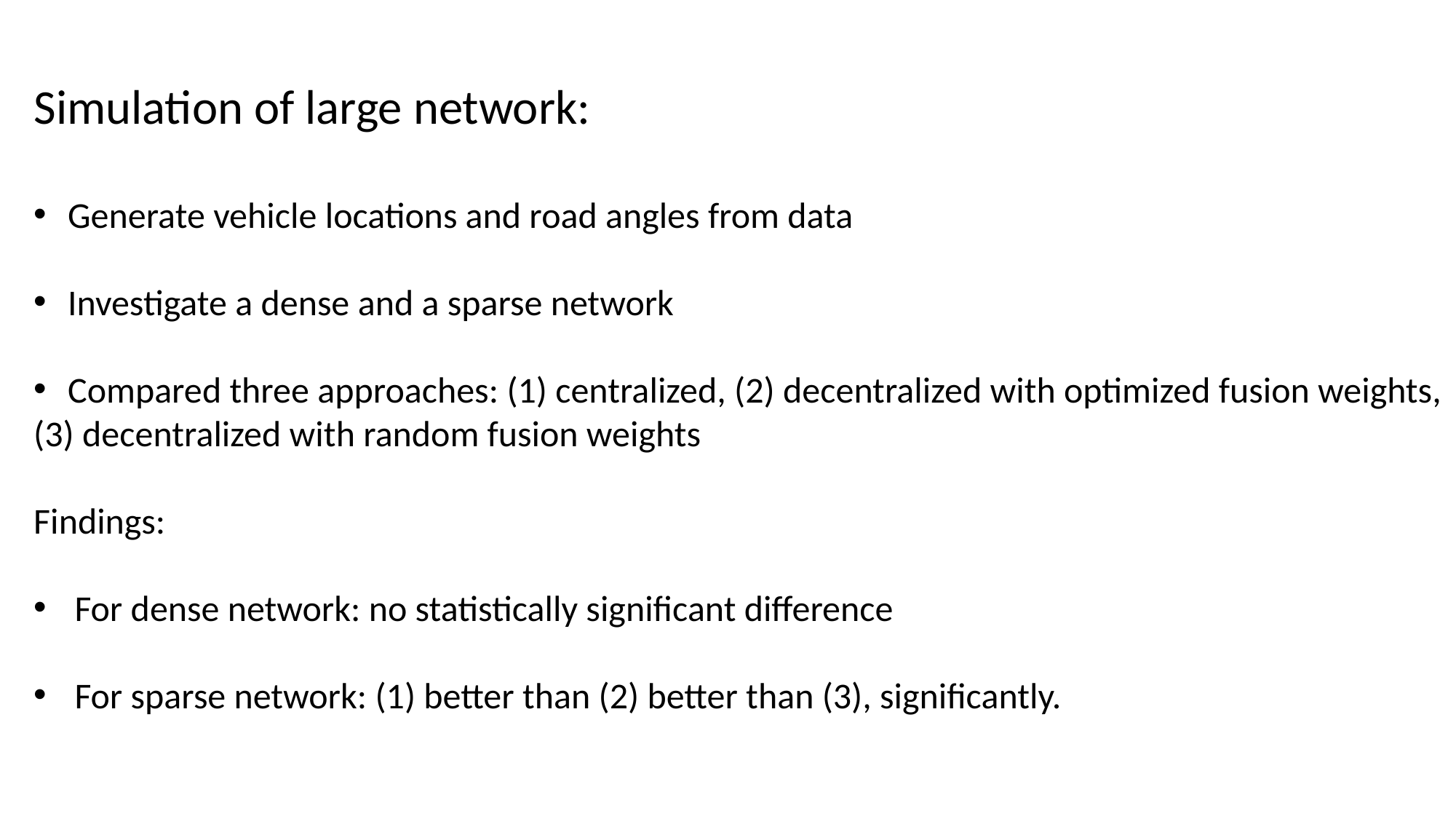

Simulation of large network:

Generate vehicle locations and road angles from data

Investigate a dense and a sparse network

Compared three approaches: (1) centralized, (2) decentralized with optimized fusion weights,
(3) decentralized with random fusion weights

Findings:

For dense network: no statistically significant difference

For sparse network: (1) better than (2) better than (3), significantly.